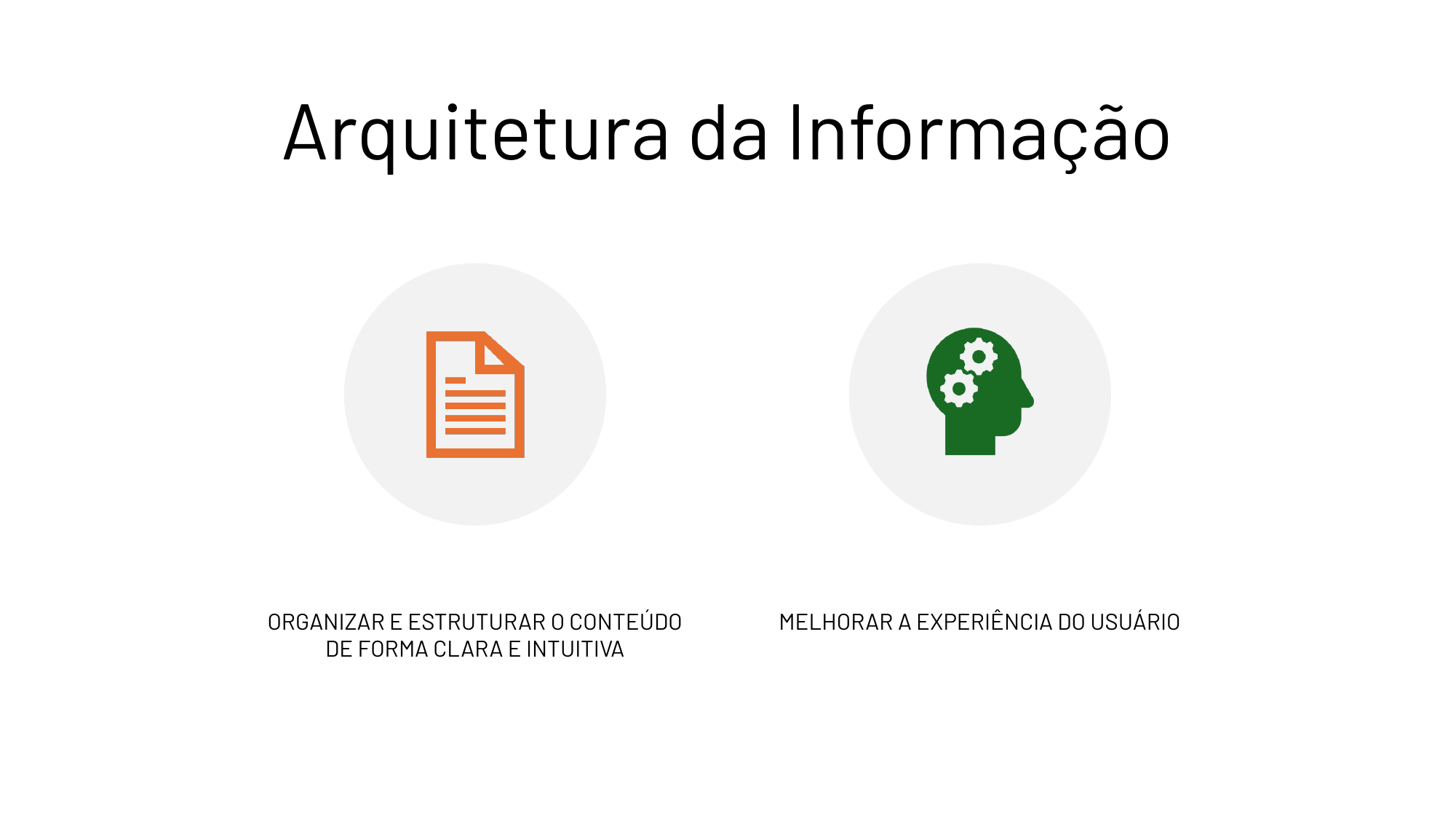

# Arquitetura da Informação
Organizar e estruturar o conteúdo de forma clara e intuitiva
Melhorar a experiência do usuário